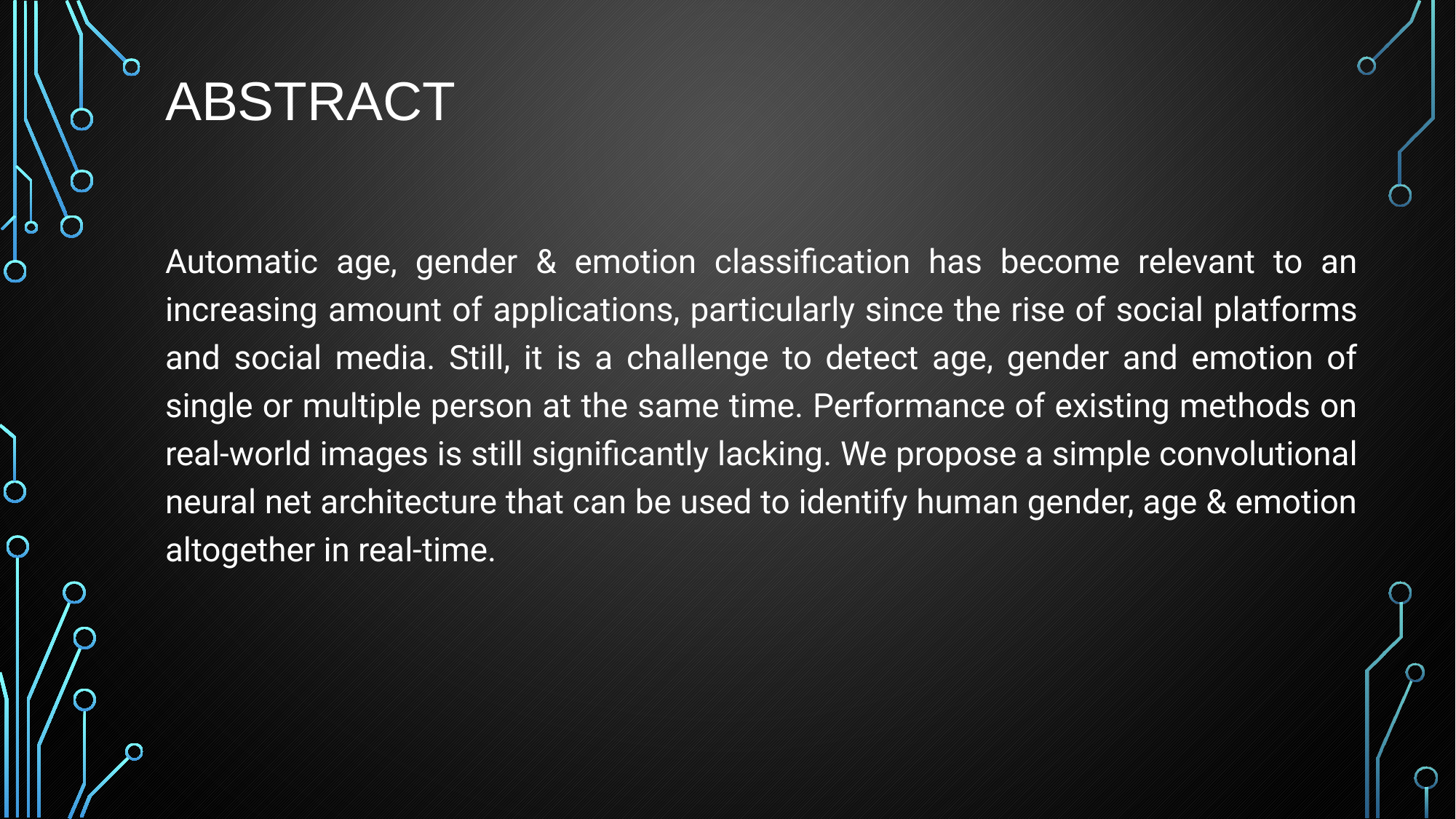

# Abstract
Automatic age, gender & emotion classification has become relevant to an increasing amount of applications, particularly since the rise of social platforms and social media. Still, it is a challenge to detect age, gender and emotion of single or multiple person at the same time. Performance of existing methods on real-world images is still significantly lacking. We propose a simple convolutional neural net architecture that can be used to identify human gender, age & emotion altogether in real-time.